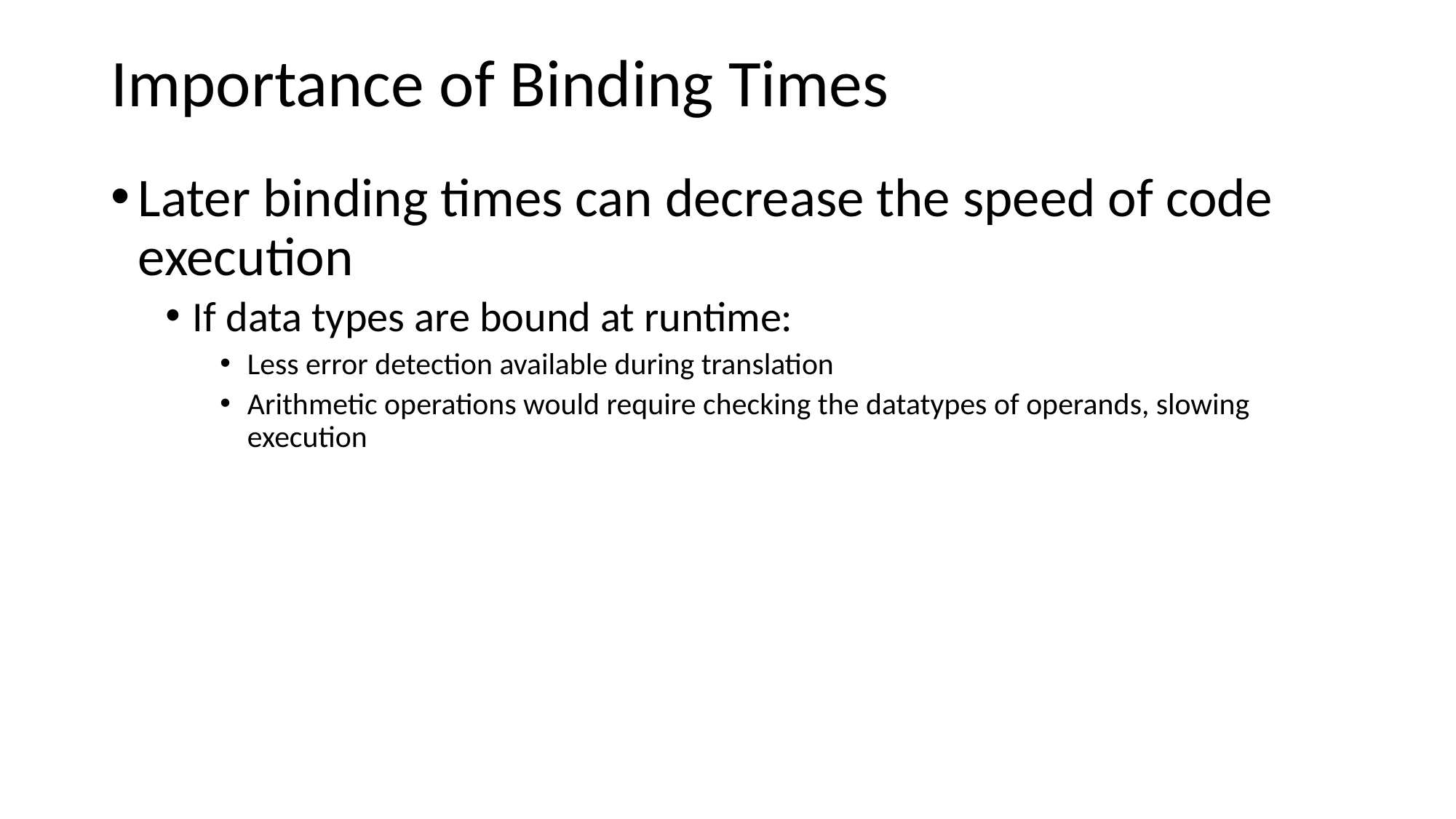

# Importance of Binding Times
Later binding times can decrease the speed of code execution
If data types are bound at runtime:
Less error detection available during translation
Arithmetic operations would require checking the datatypes of operands, slowing execution